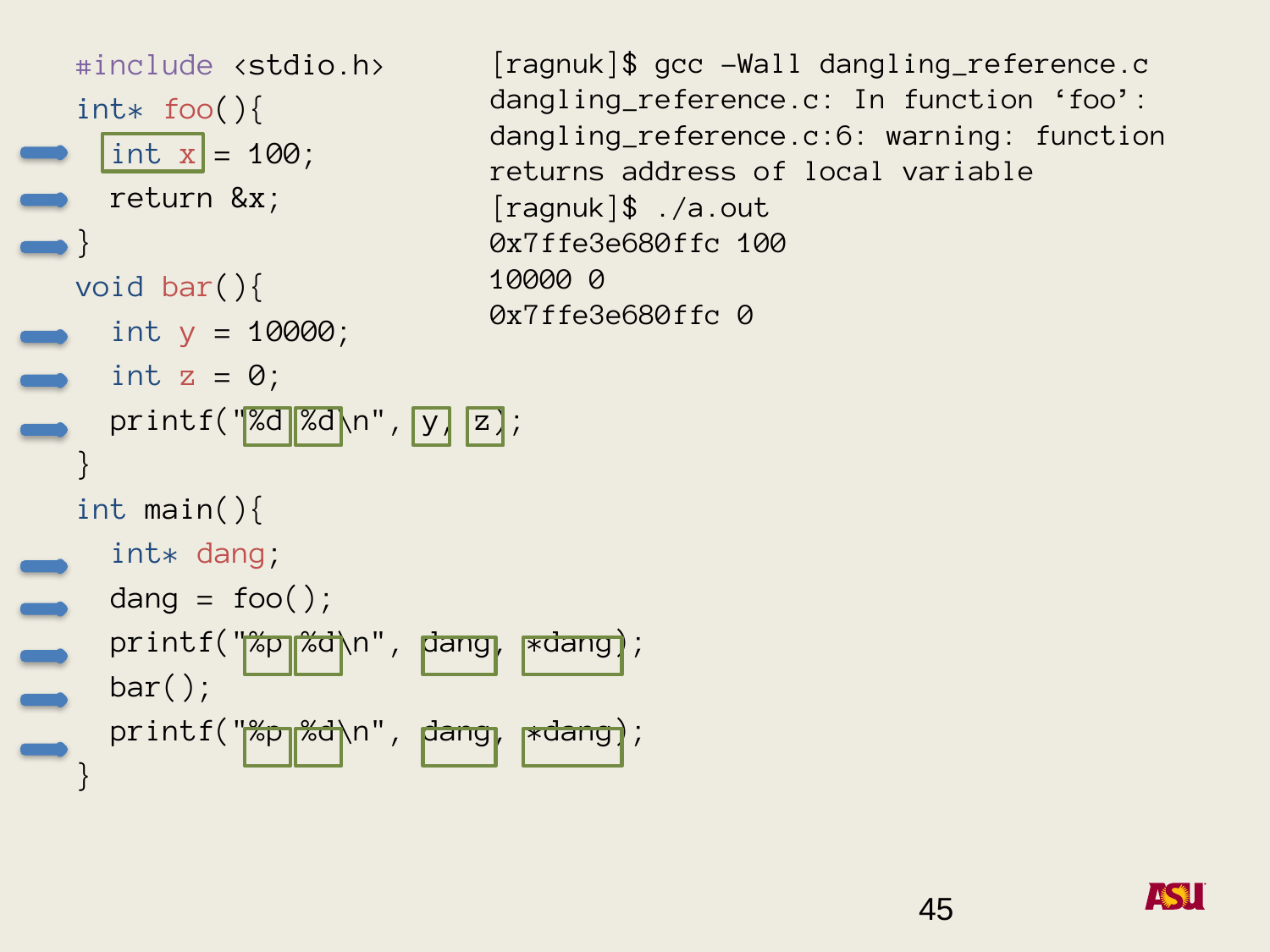

#include <stdio.h>
int* foo(){
  int x = 100;
  return &x;
}
void bar(){
  int y = 10000;
  int z = 0;
  printf("%d %d\n", y, z);
}
int main(){
  int* dang;
  dang = foo();
  printf("%p %d\n", dang, *dang);
  bar();
  printf("%p %d\n", dang, *dang);
}
[ragnuk]$ gcc -Wall dangling_reference.c
dangling_reference.c: In function ‘foo’:
dangling_reference.c:6: warning: function returns address of local variable
[ragnuk]$ ./a.out
0x7ffe3e680ffc 100
10000 0
0x7ffe3e680ffc 0

45